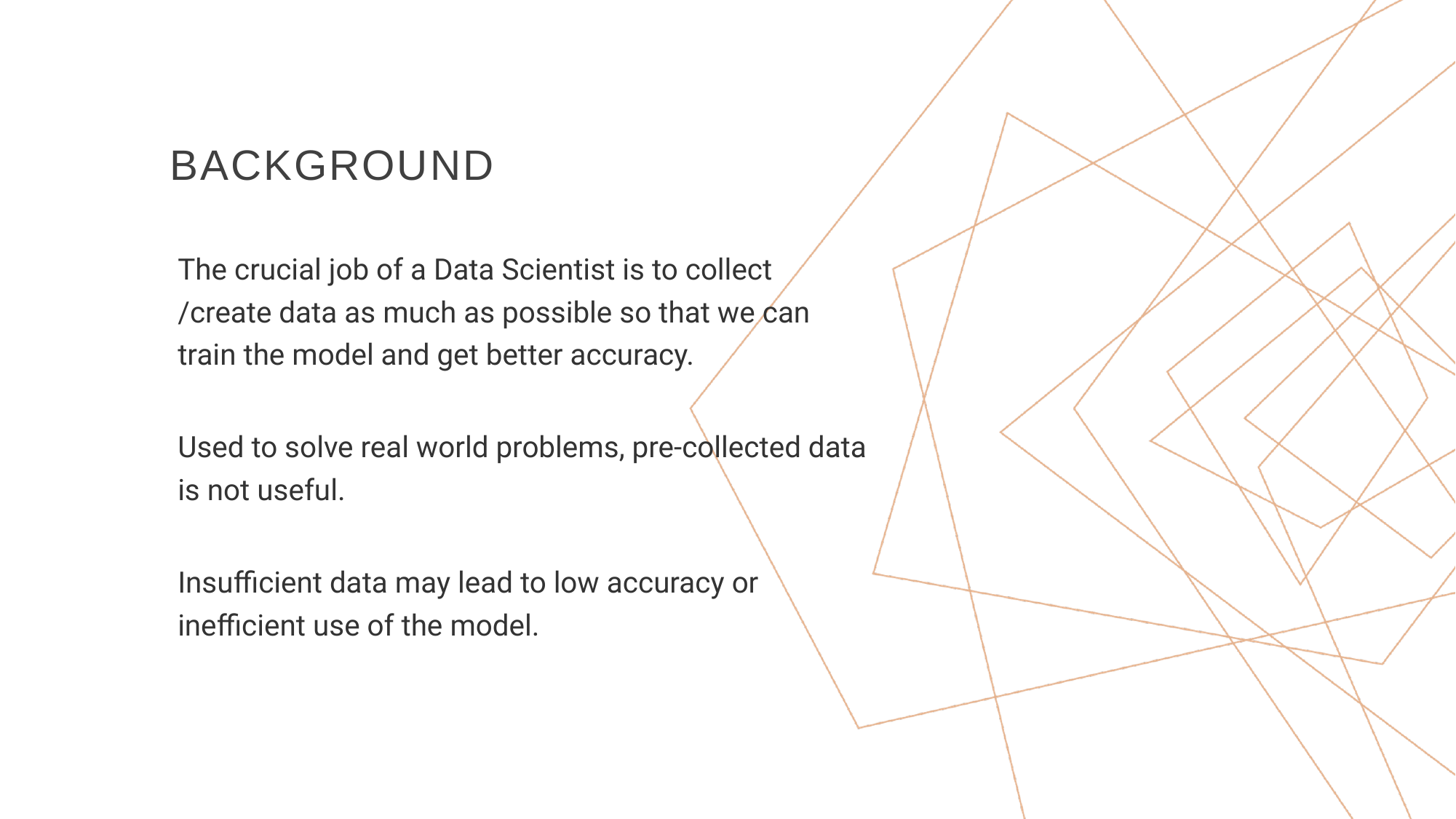

# Background

The crucial job of a Data Scientist is to collect /create data as much as possible so that we can train the model and get better accuracy.

Used to solve real world problems, pre-collected data is not useful.

Insufficient data may lead to low accuracy or inefficient use of the model.